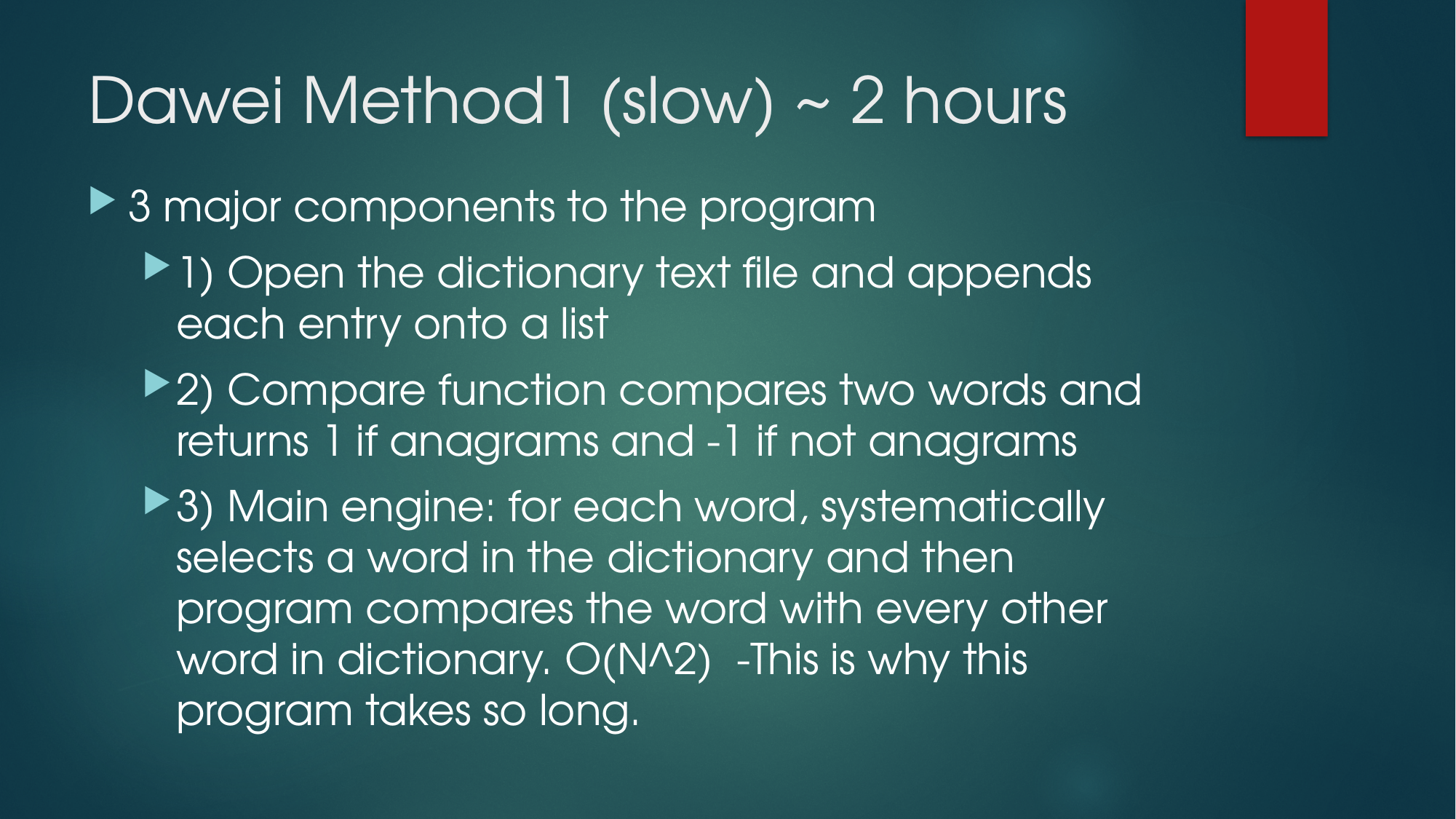

# Dawei Method1 (slow) ~ 2 hours
3 major components to the program
1) Open the dictionary text file and appends each entry onto a list
2) Compare function compares two words and returns 1 if anagrams and -1 if not anagrams
3) Main engine: for each word, systematically selects a word in the dictionary and then program compares the word with every other word in dictionary. O(N^2)  -This is why this program takes so long.